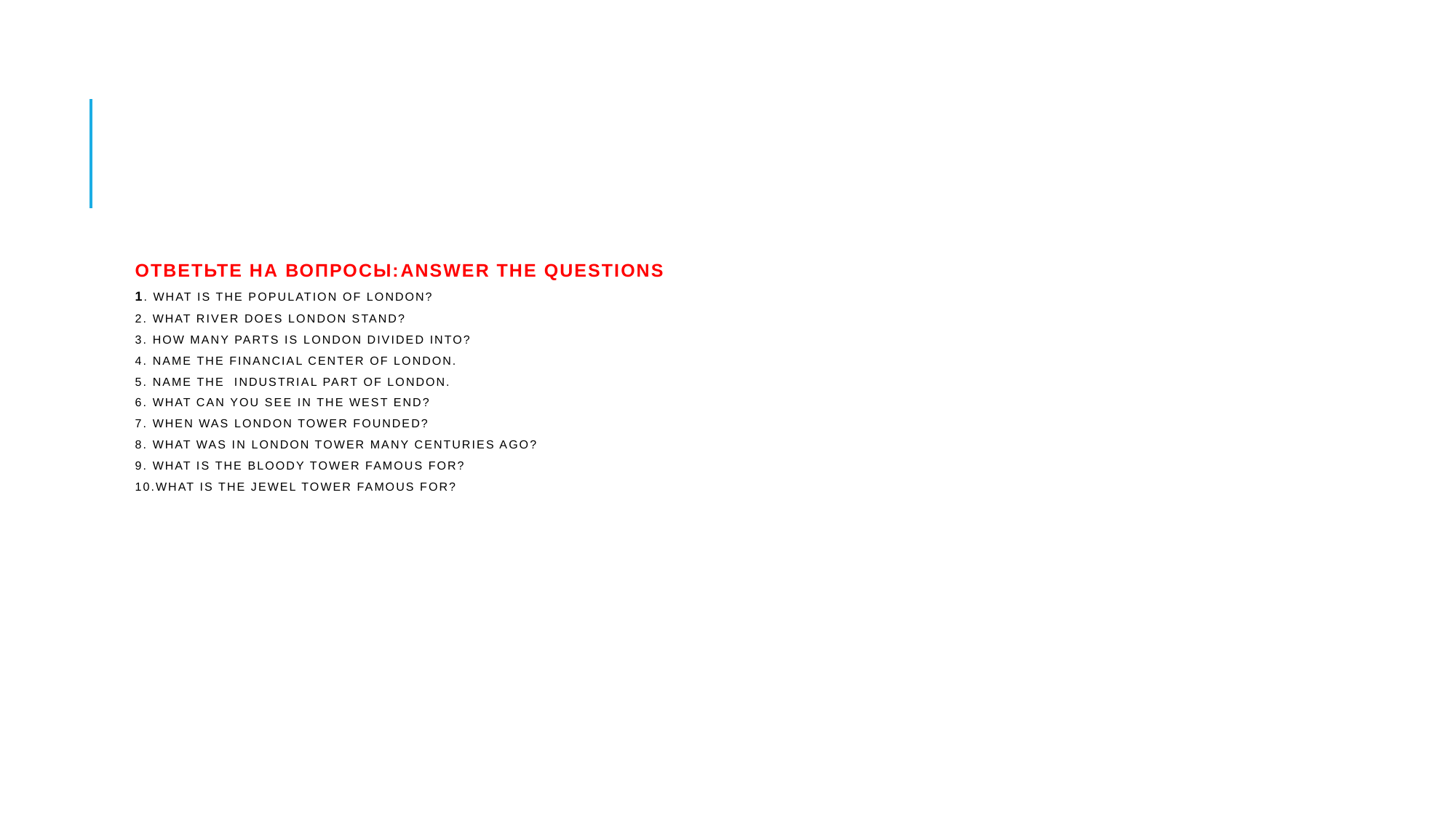

# Ответьте на вопросы:answer the questions 1. What is the population of London? 2. What river does London stand? 3. how many parts is London divided into? 4. name the financial center of London. 5. name the  industrial part of London. 6. what can you see in the west end? 7. When was London tower founded? 8. what was in London tower many centuries ago? 9. what is the bloody tower famous for? 10.What is the jewel tower famous for?